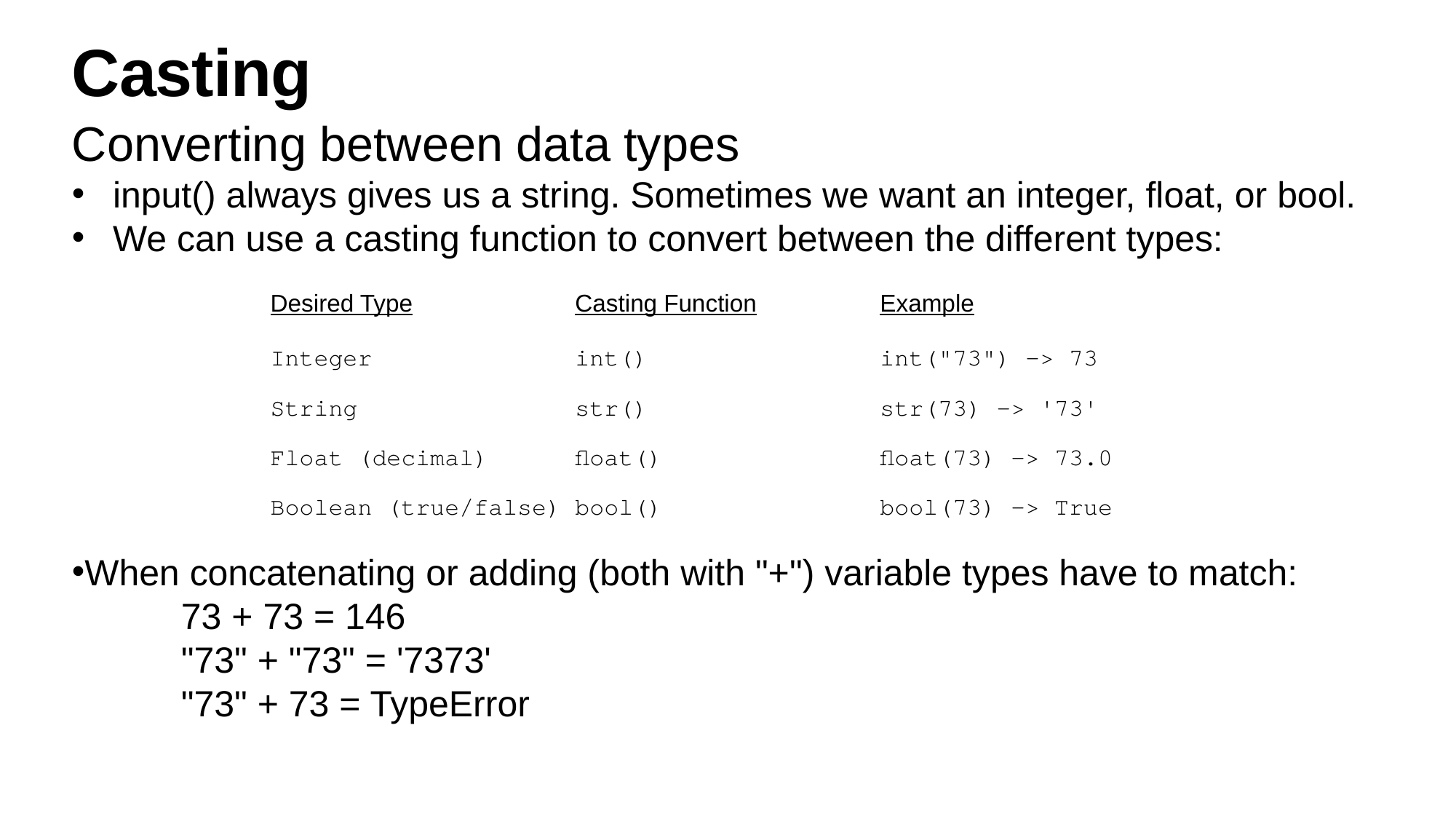

# Casting
Converting between data types
input() always gives us a string. Sometimes we want an integer, float, or bool.
We can use a casting function to convert between the different types:

When concatenating or adding (both with "+") variable types have to match:
	73 + 73 = 146
	"73" + "73" = '7373'
	"73" + 73 = TypeError
| Desired Type | Casting Function | Example |
| --- | --- | --- |
| Integer | int() | int("73") -> 73 |
| String | str() | str(73) -> '73' |
| Float (decimal) | float() | float(73) -> 73.0 |
| Boolean (true/false) | bool() | bool(73) -> True |